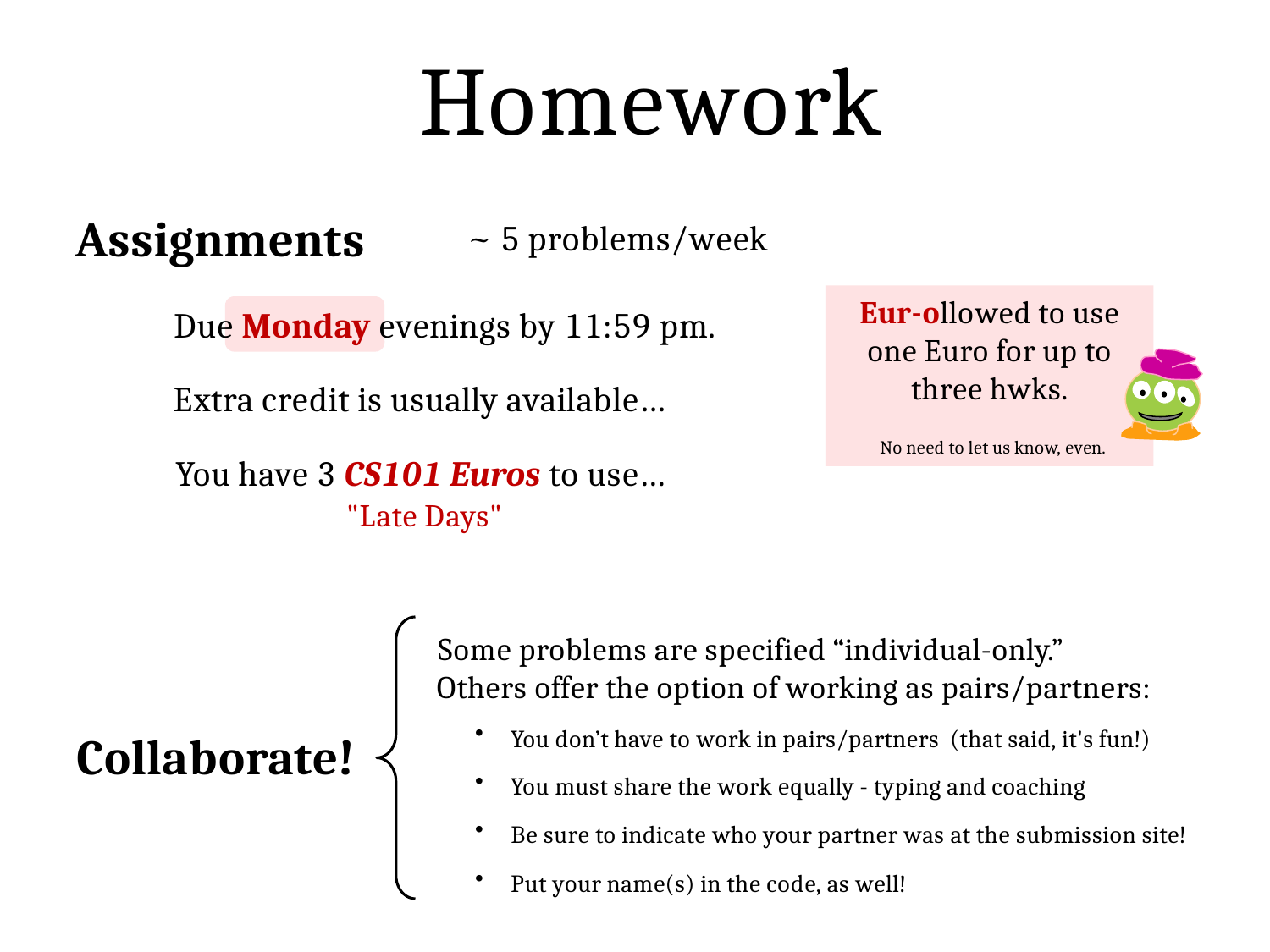

Homework
Assignments
~ 5 problems/week
Eur-ollowed to use one Euro for up to three hwks.
 No need to let us know, even.
Due Monday evenings by 11:59 pm.

Extra credit is usually available…
You have 3 CS101 Euros to use…
"Late Days"

Some problems are specified “individual-only.”
Others offer the option of working as pairs/partners:
Collaborate!
 You don’t have to work in pairs/partners  (that said, it's fun!)
 You must share the work equally - typing and coaching
 Be sure to indicate who your partner was at the submission site!
 Put your name(s) in the code, as well!